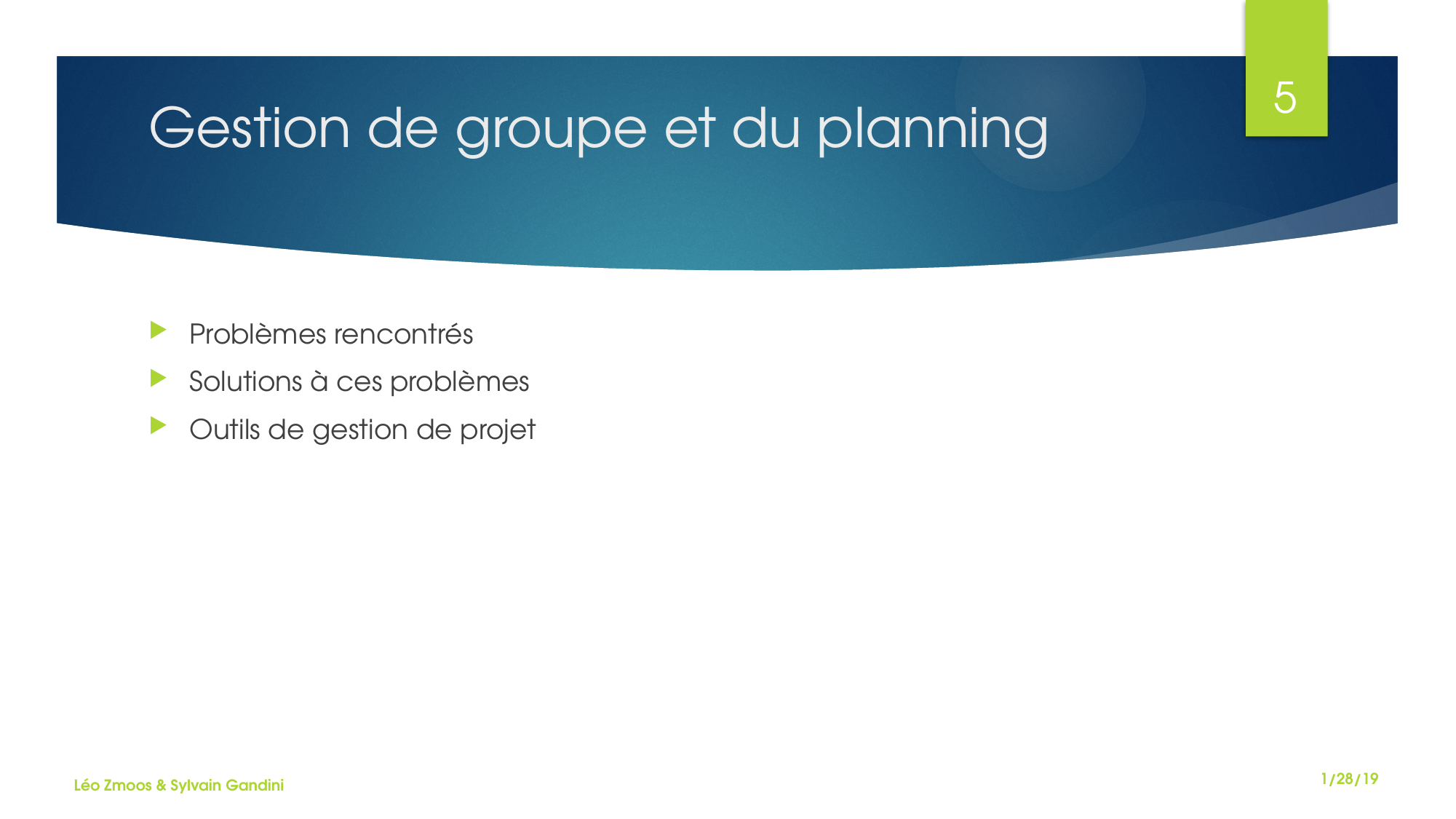

5
# Gestion de groupe et du planning
Problèmes rencontrés
Solutions à ces problèmes
Outils de gestion de projet
Léo Zmoos & Sylvain Gandini
1/28/19